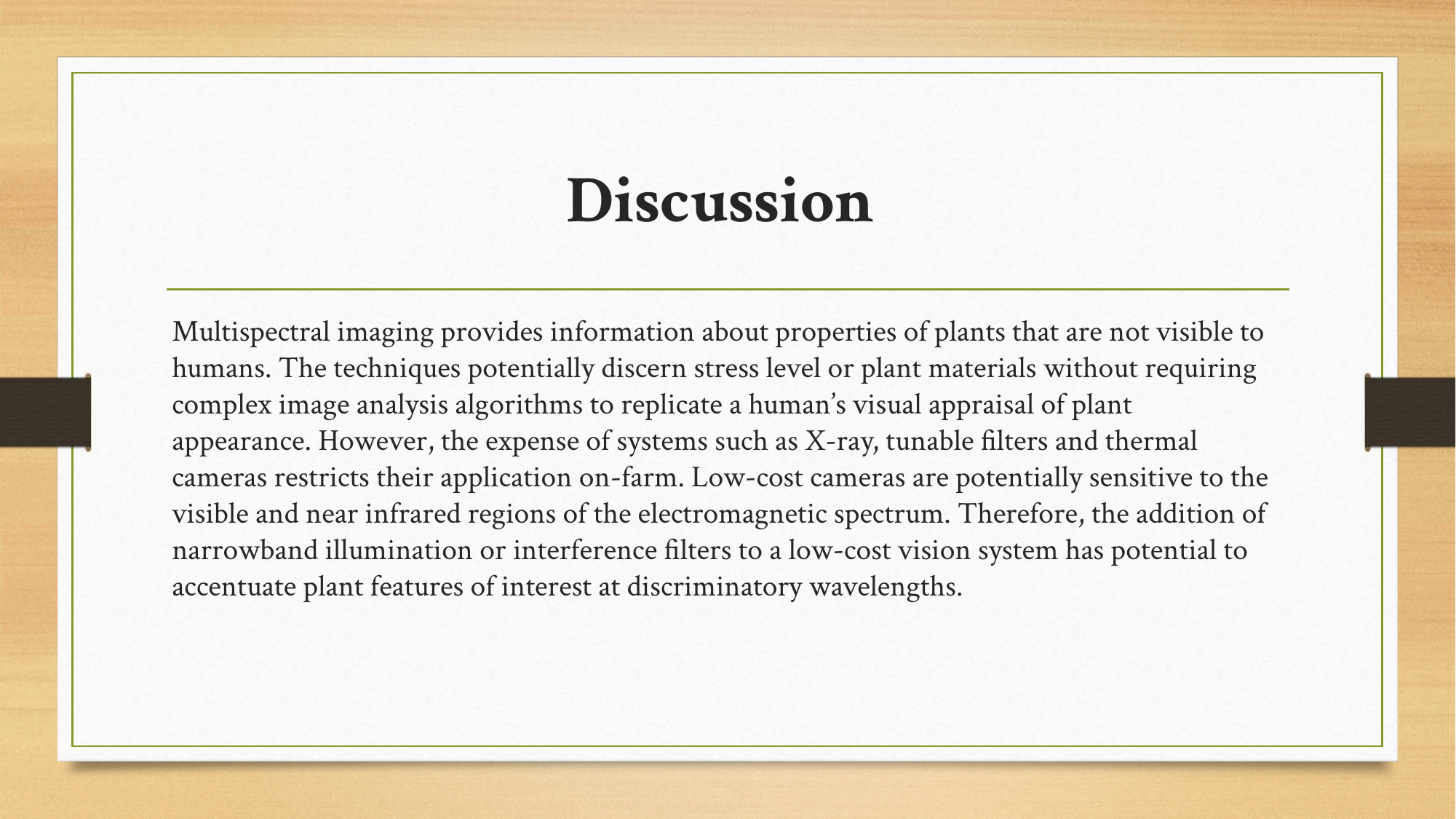

# Discussion
Multispectral imaging provides information about properties of plants that are not visible to
humans. The techniques potentially discern stress level or plant materials without requiring
complex image analysis algorithms to replicate a human’s visual appraisal of plant
appearance. However, the expense of systems such as X-ray, tunable filters and thermal
cameras restricts their application on-farm. Low-cost cameras are potentially sensitive to the
visible and near infrared regions of the electromagnetic spectrum. Therefore, the addition of
narrowband illumination or interference filters to a low-cost vision system has potential to
accentuate plant features of interest at discriminatory wavelengths.